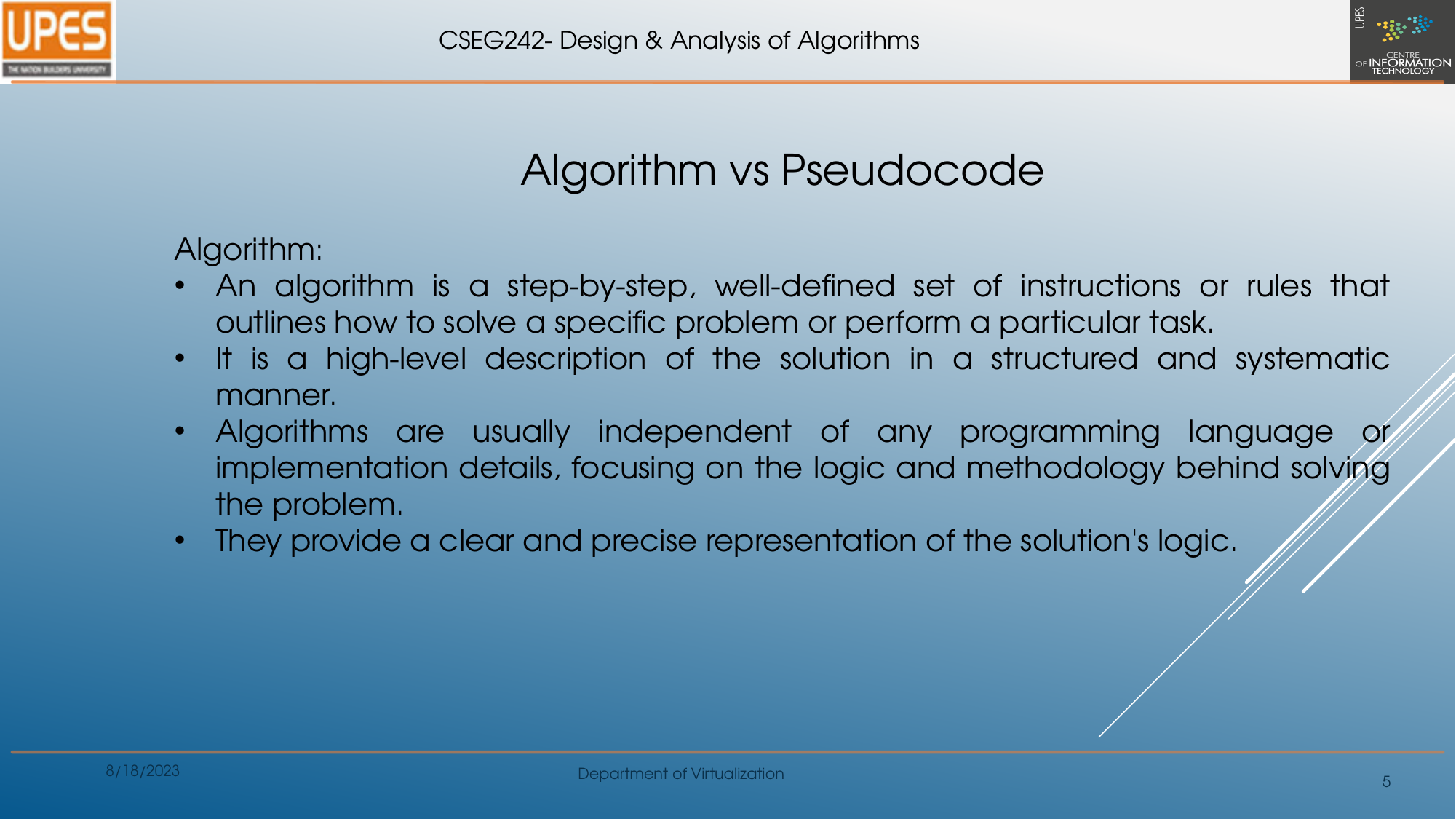

Algorithm vs Pseudocode

Algorithm:
An algorithm is a step-by-step, well-defined set of instructions or rules that outlines how to solve a specific problem or perform a particular task.
It is a high-level description of the solution in a structured and systematic manner.
Algorithms are usually independent of any programming language or implementation details, focusing on the logic and methodology behind solving the problem.
They provide a clear and precise representation of the solution's logic.

8/18/2023
5
Department of Virtualization